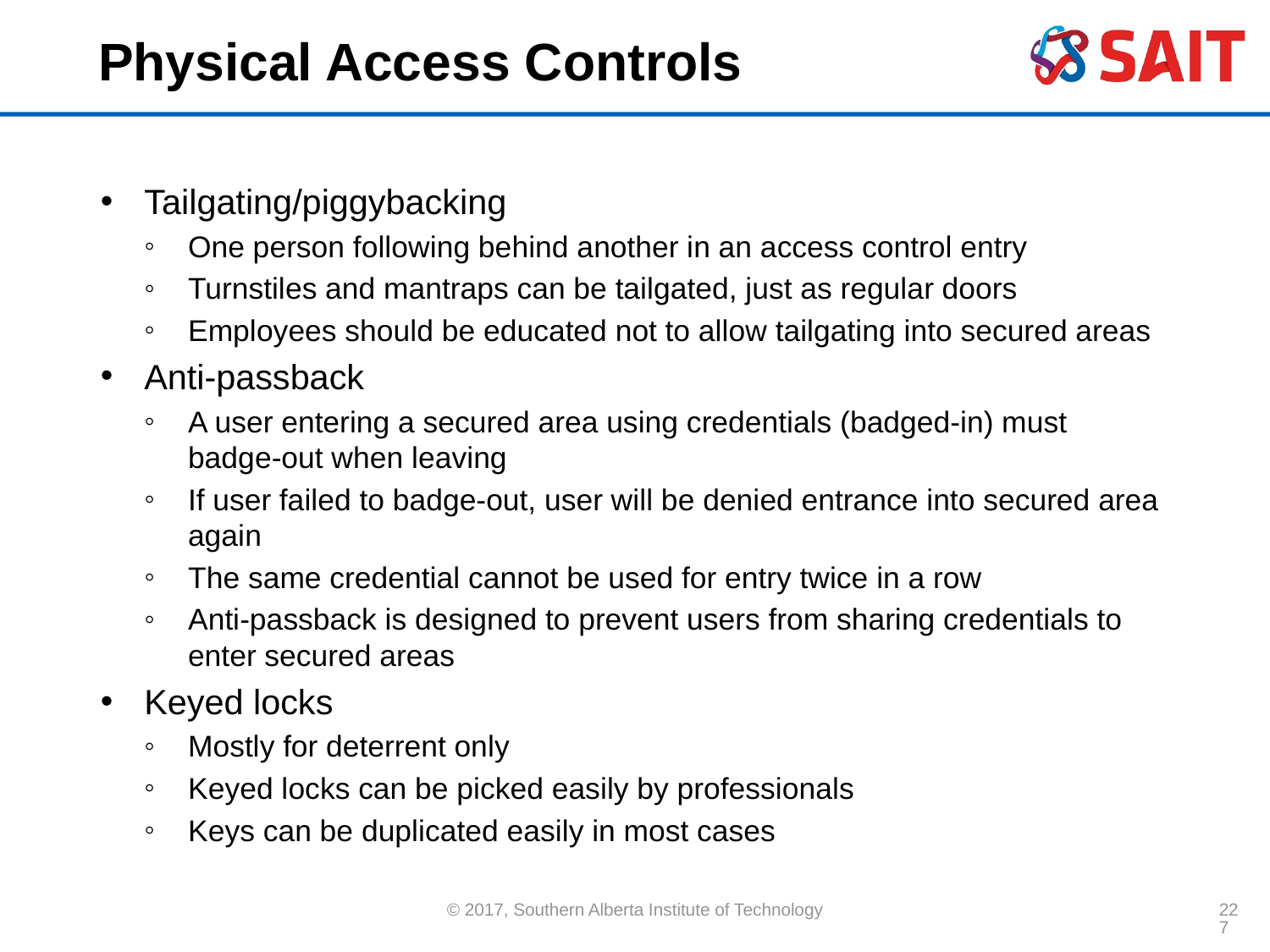

# Physical Access Controls
Tailgating/piggybacking
One person following behind another in an access control entry
Turnstiles and mantraps can be tailgated, just as regular doors
Employees should be educated not to allow tailgating into secured areas
Anti-passback
A user entering a secured area using credentials (badged-in) must badge-out when leaving
If user failed to badge-out, user will be denied entrance into secured area again
The same credential cannot be used for entry twice in a row
Anti-passback is designed to prevent users from sharing credentials to enter secured areas
Keyed locks
Mostly for deterrent only
Keyed locks can be picked easily by professionals
Keys can be duplicated easily in most cases